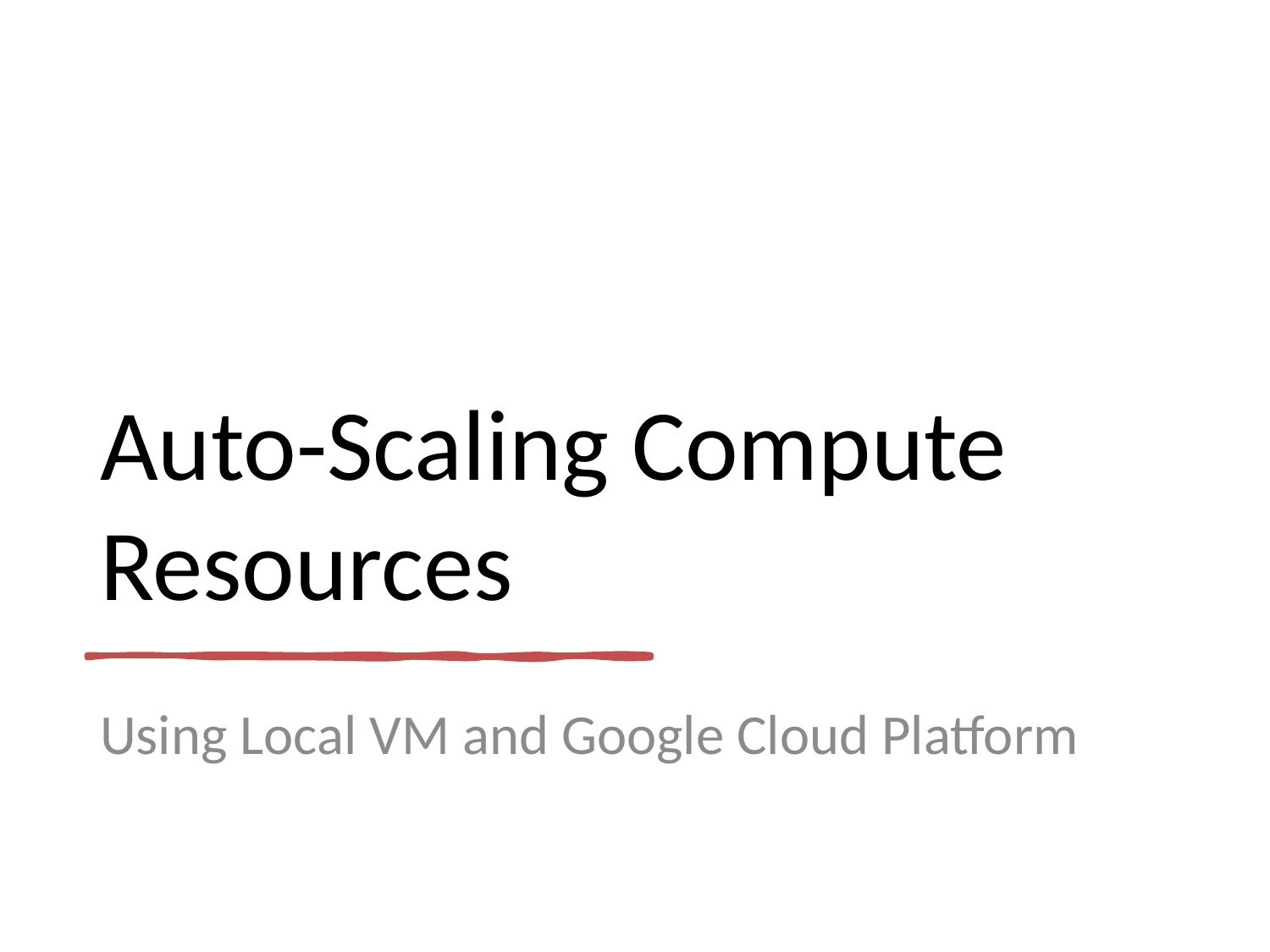

# Auto-Scaling Compute Resources

Using Local VM and Google Cloud Platform